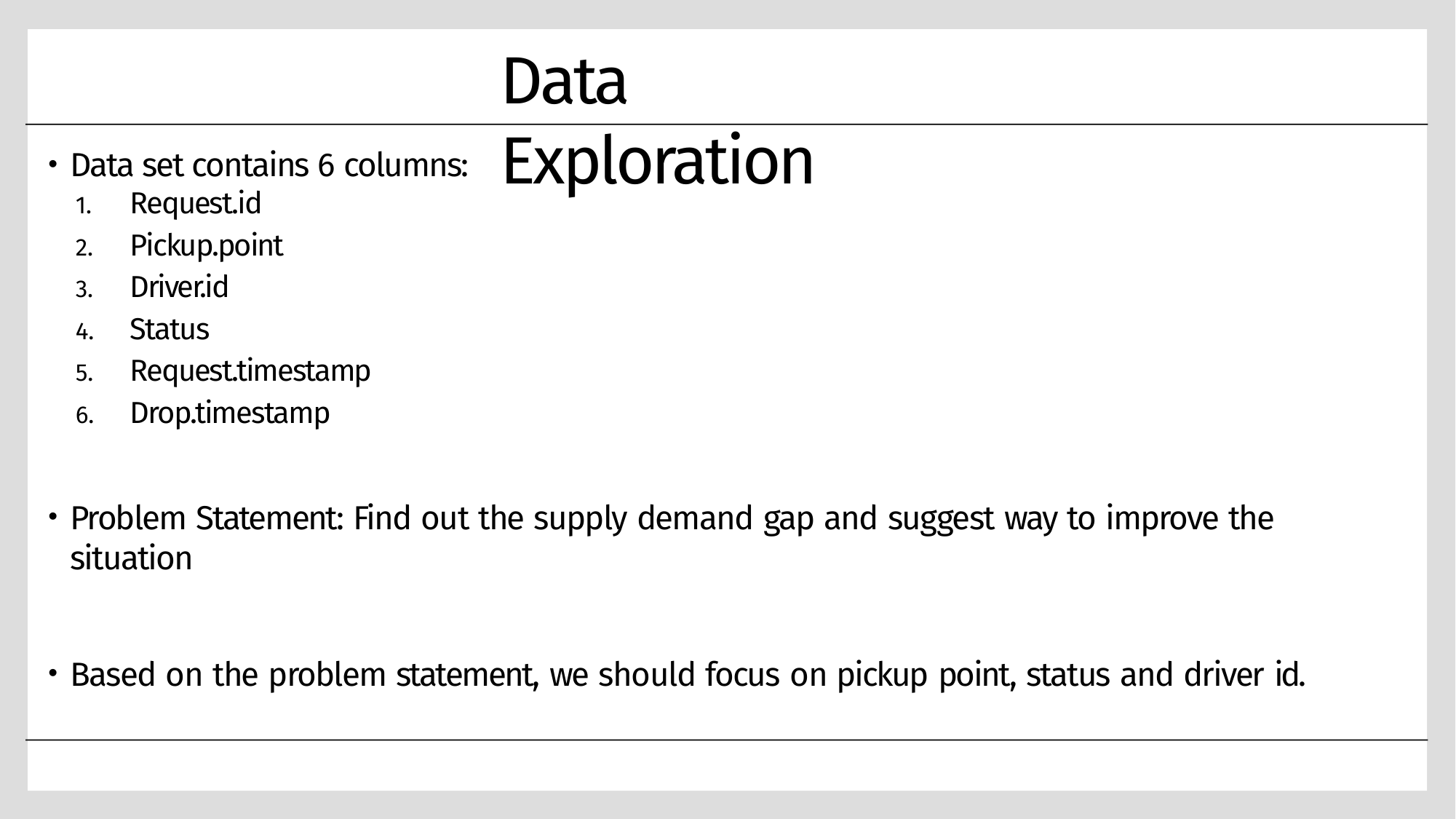

# Data Exploration

Data set contains 6 columns:
Request.id
Pickup.point
Driver.id
Status
Request.timestamp
Drop.timestamp

Problem Statement: Find out the supply demand gap and suggest way to improve the situation

Based on the problem statement, we should focus on pickup point, status and driver id.